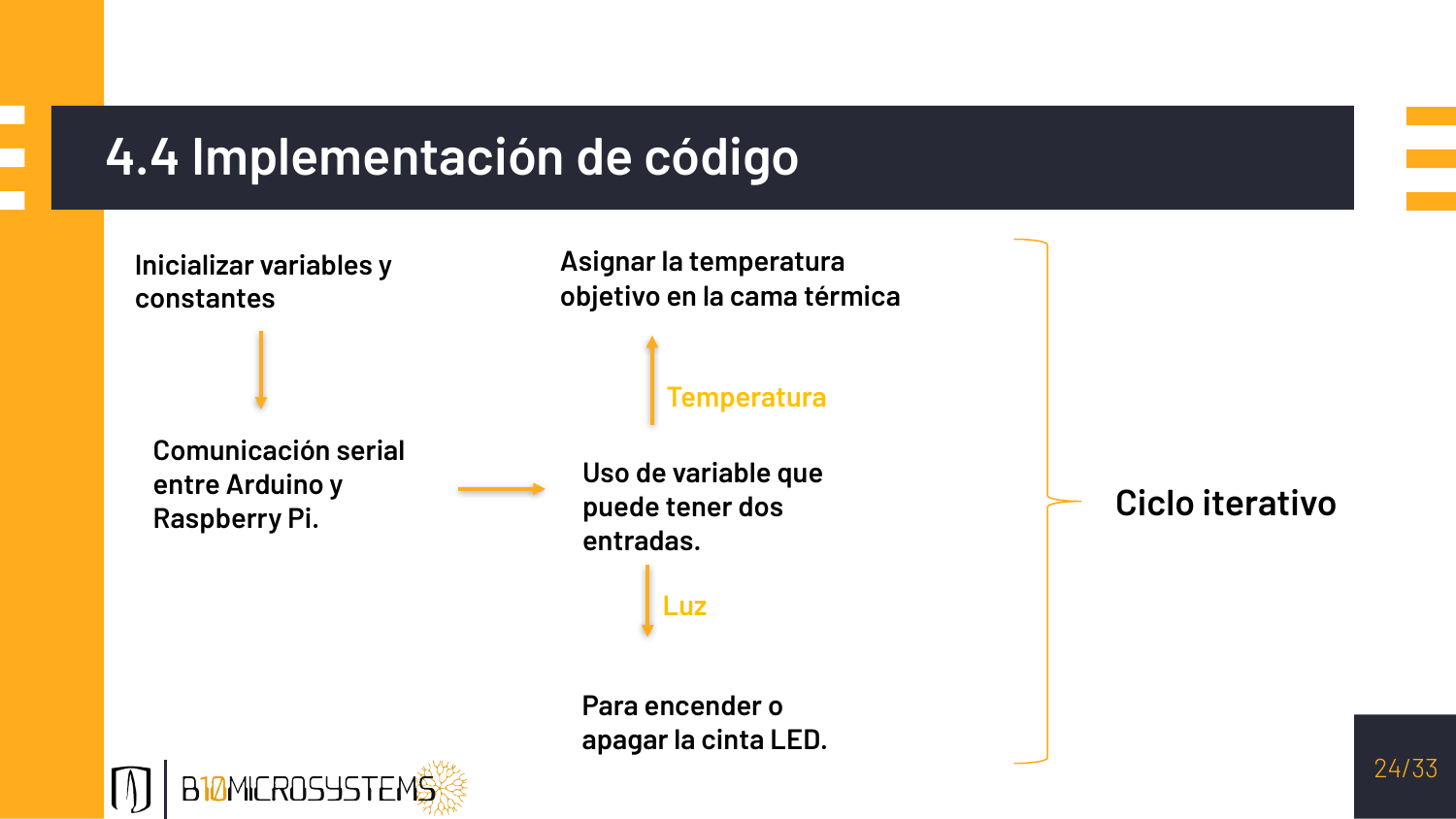

# 4.4 Implementación de código
Asignar la temperatura objetivo en la cama térmica
Inicializar variables y constantes

Temperatura
Comunicación serial entre Arduino y Raspberry Pi.
Uso de variable que puede tener dos entradas.
Ciclo iterativo
Luz
Para encender o apagar la cinta LED.
24/33